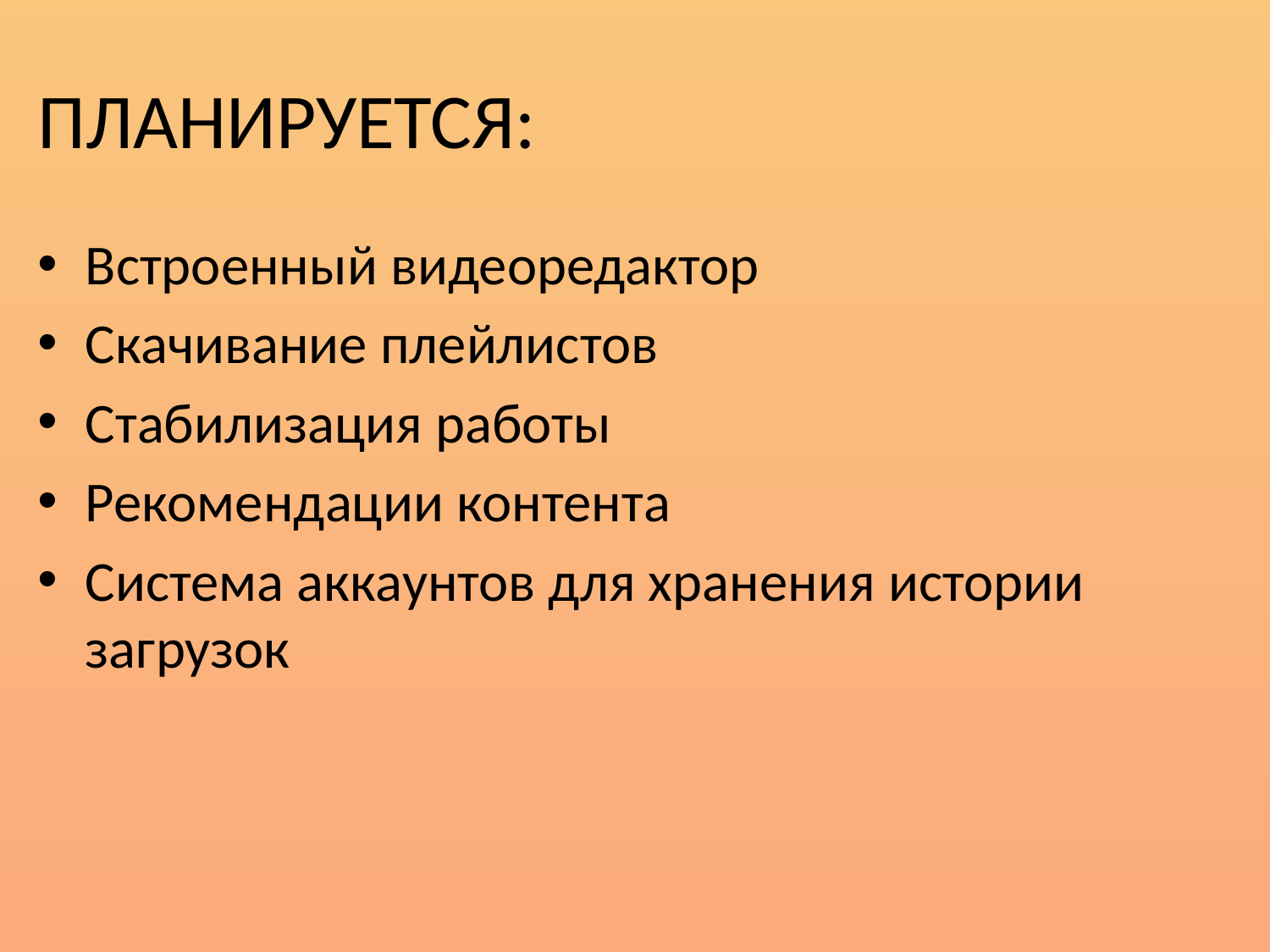

# ПЛАНИРУЕТСЯ:
Встроенный видеоредактор
Скачивание плейлистов
Стабилизация работы
Рекомендации контента
Система аккаунтов для хранения истории загрузок